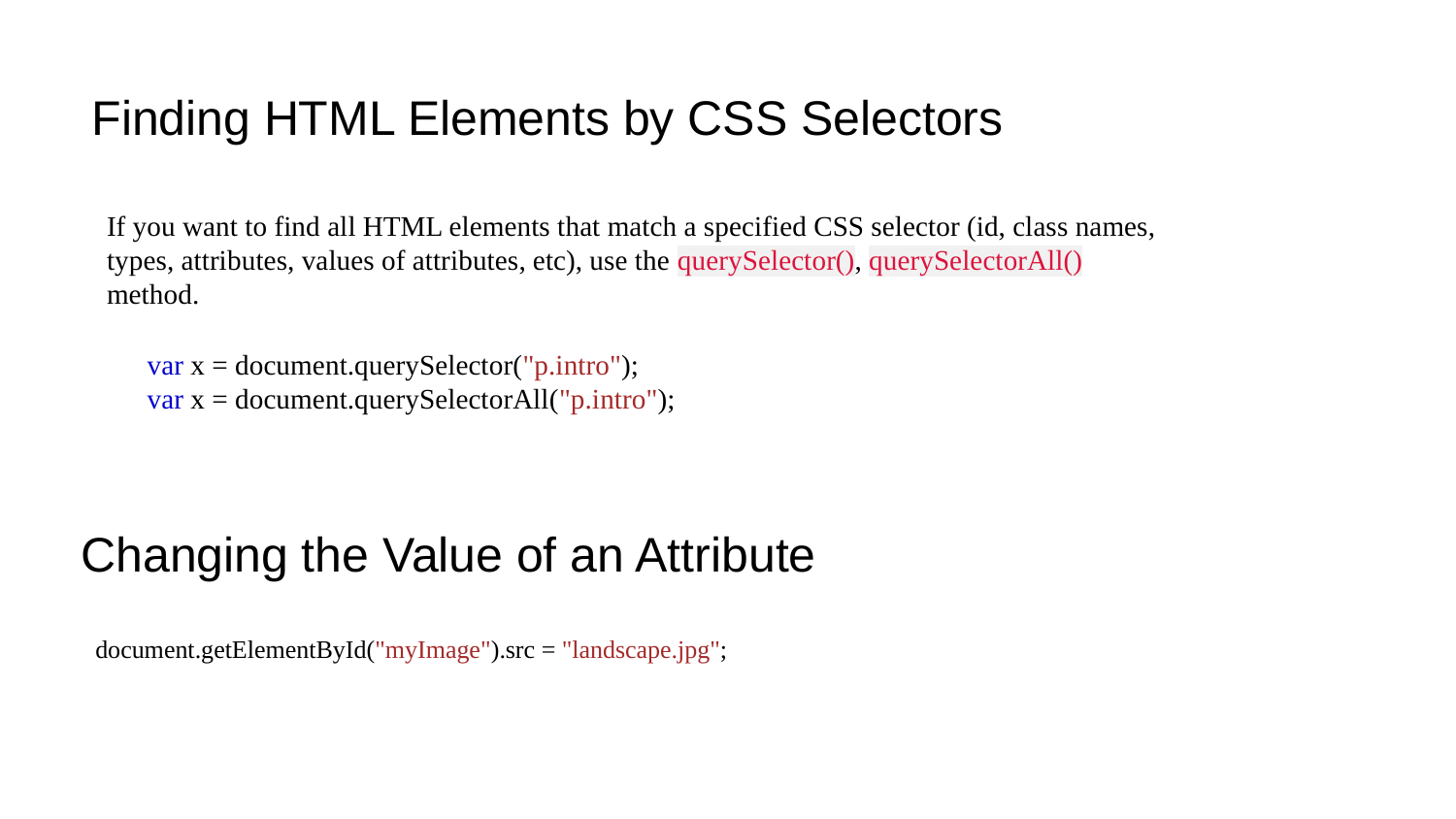

# Finding HTML Elements by CSS Selectors
If you want to find all HTML elements that match a specified CSS selector (id, class names, types, attributes, values of attributes, etc), use the querySelector(), querySelectorAll() method.
var x = document.querySelector("p.intro");
var x = document.querySelectorAll("p.intro");

Changing the Value of an Attribute
document.getElementById("myImage").src = "landscape.jpg";